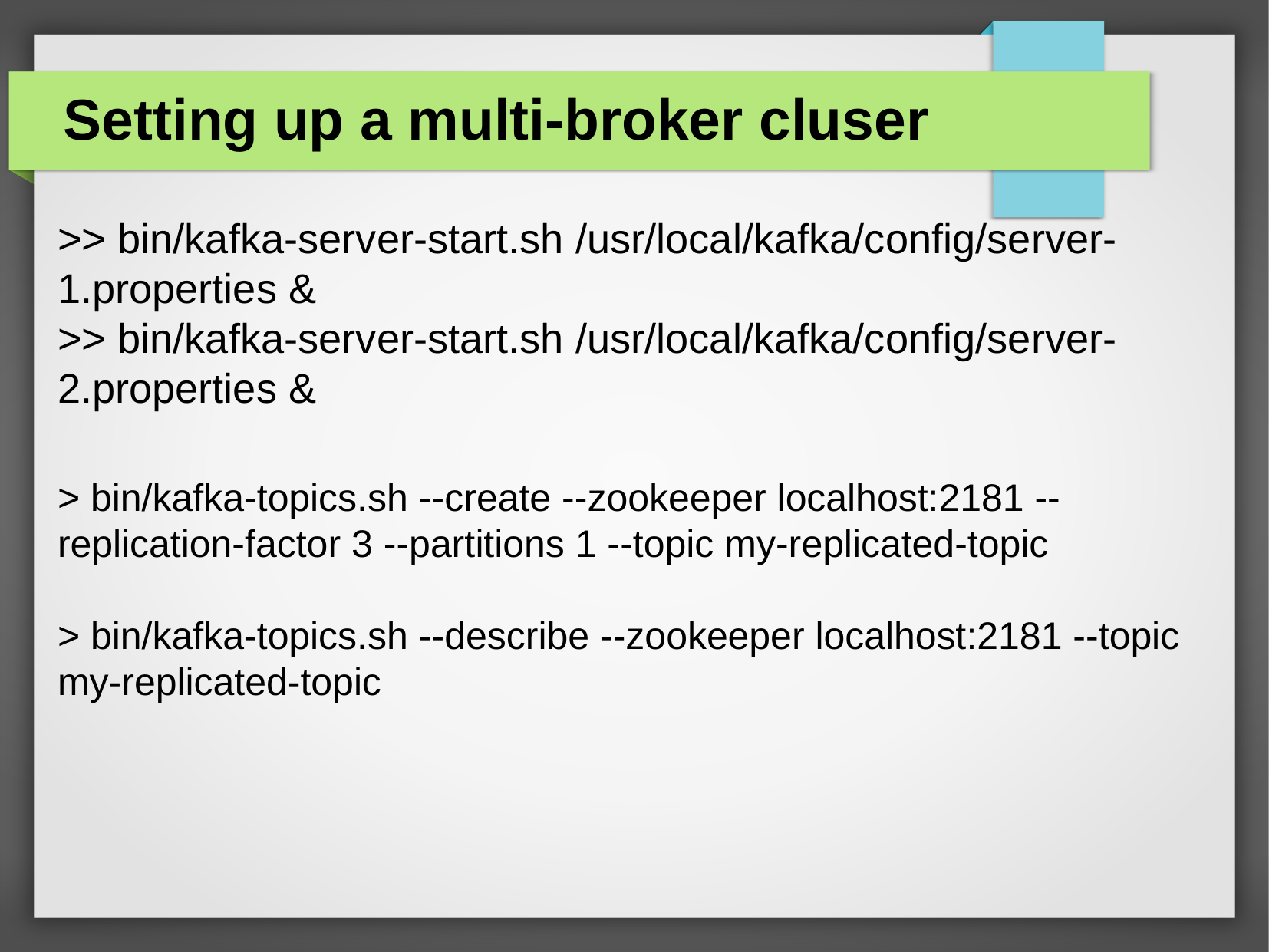

Setting up a multi-broker cluser
>> bin/kafka-server-start.sh /usr/local/kafka/config/server-1.properties &
>> bin/kafka-server-start.sh /usr/local/kafka/config/server-2.properties &

> bin/kafka-topics.sh --create --zookeeper localhost:2181 --replication-factor 3 --partitions 1 --topic my-replicated-topic

> bin/kafka-topics.sh --describe --zookeeper localhost:2181 --topic my-replicated-topic